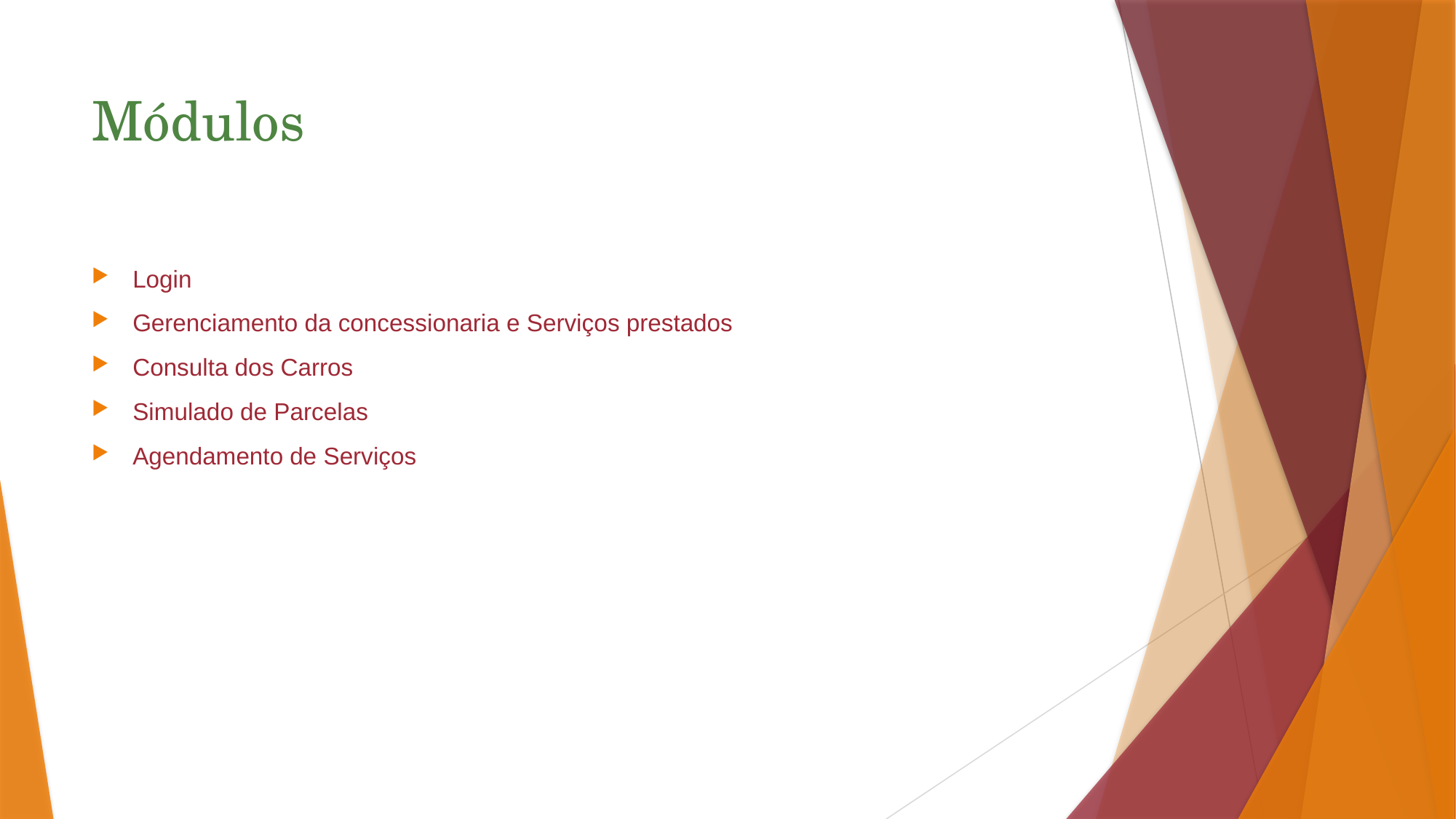

# Módulos
Login
Gerenciamento da concessionaria e Serviços prestados
Consulta dos Carros
Simulado de Parcelas
Agendamento de Serviços